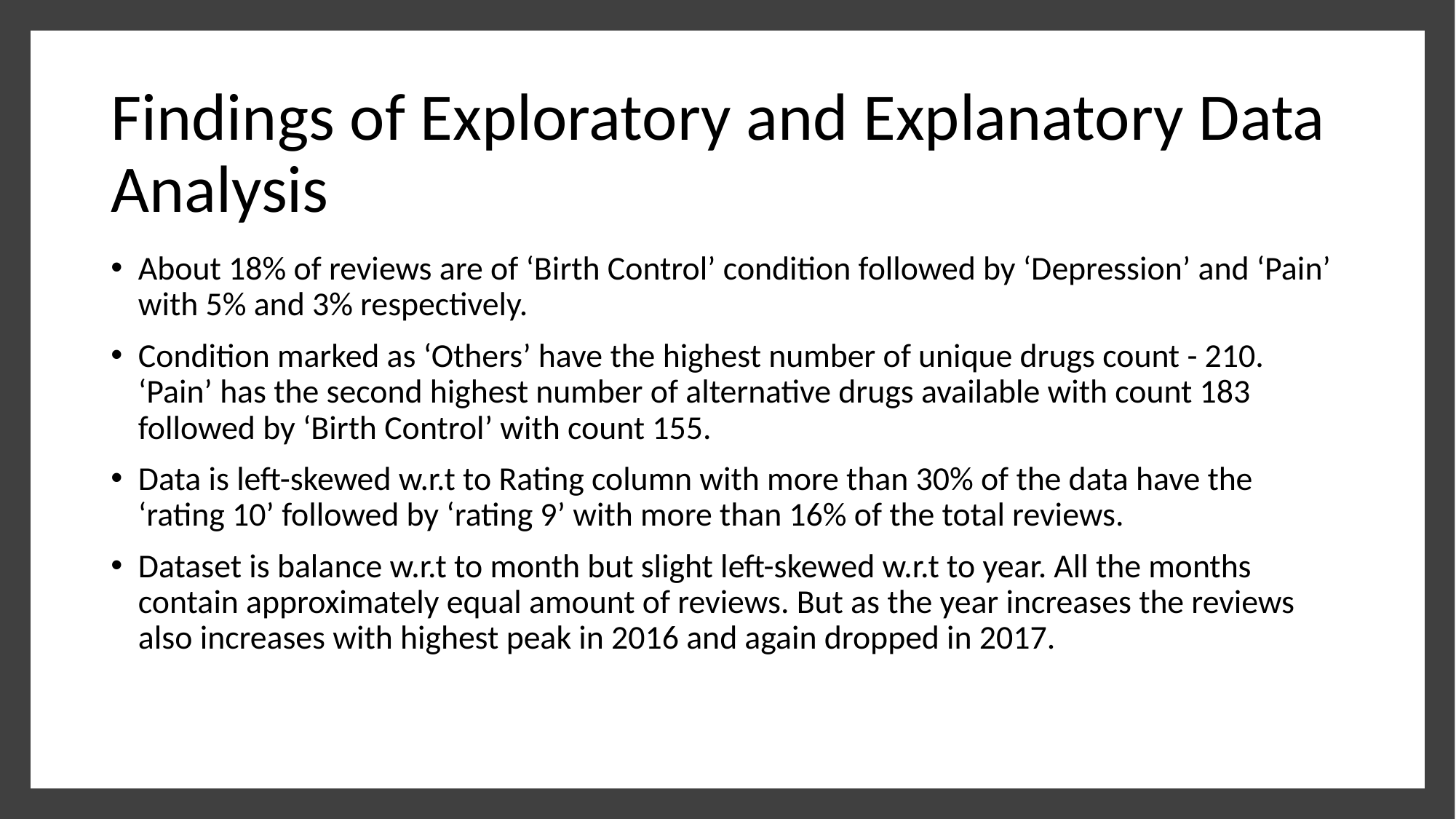

# Findings of Exploratory and Explanatory Data Analysis
About 18% of reviews are of ‘Birth Control’ condition followed by ‘Depression’ and ‘Pain’ with 5% and 3% respectively.
Condition marked as ‘Others’ have the highest number of unique drugs count - 210. ‘Pain’ has the second highest number of alternative drugs available with count 183 followed by ‘Birth Control’ with count 155.
Data is left-skewed w.r.t to Rating column with more than 30% of the data have the ‘rating 10’ followed by ‘rating 9’ with more than 16% of the total reviews.
Dataset is balance w.r.t to month but slight left-skewed w.r.t to year. All the months contain approximately equal amount of reviews. But as the year increases the reviews also increases with highest peak in 2016 and again dropped in 2017.